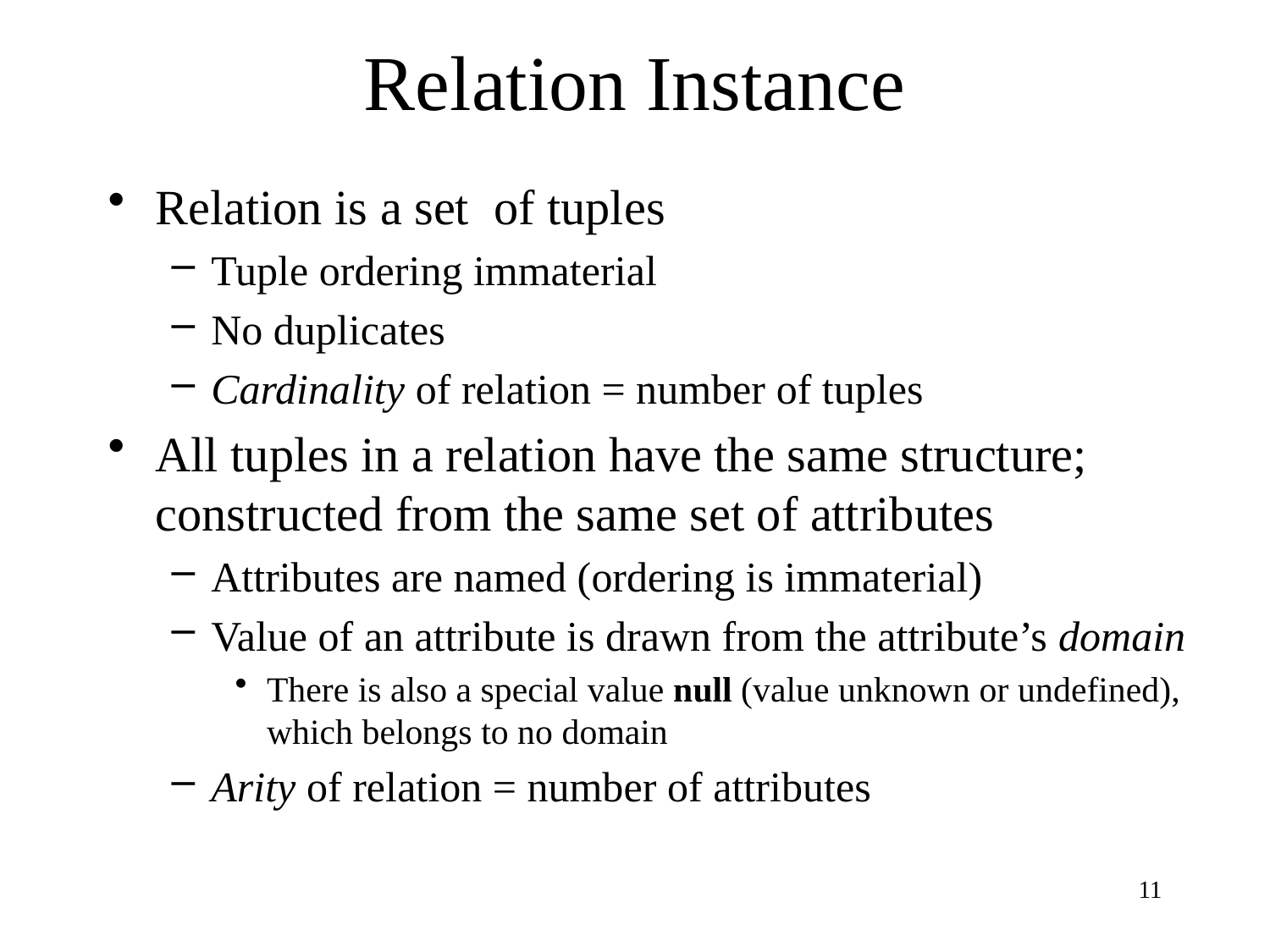

# Relation Instance
Relation is a set  of tuples
Tuple ordering immaterial
No duplicates
Cardinality of relation = number of tuples
All tuples in a relation have the same structure;  constructed from the same set of attributes
Attributes are named (ordering is immaterial)
Value of an attribute is drawn from the attribute’s domain
There is also a special value null (value unknown or undefined), which belongs to no domain
Arity of relation = number of attributes
11